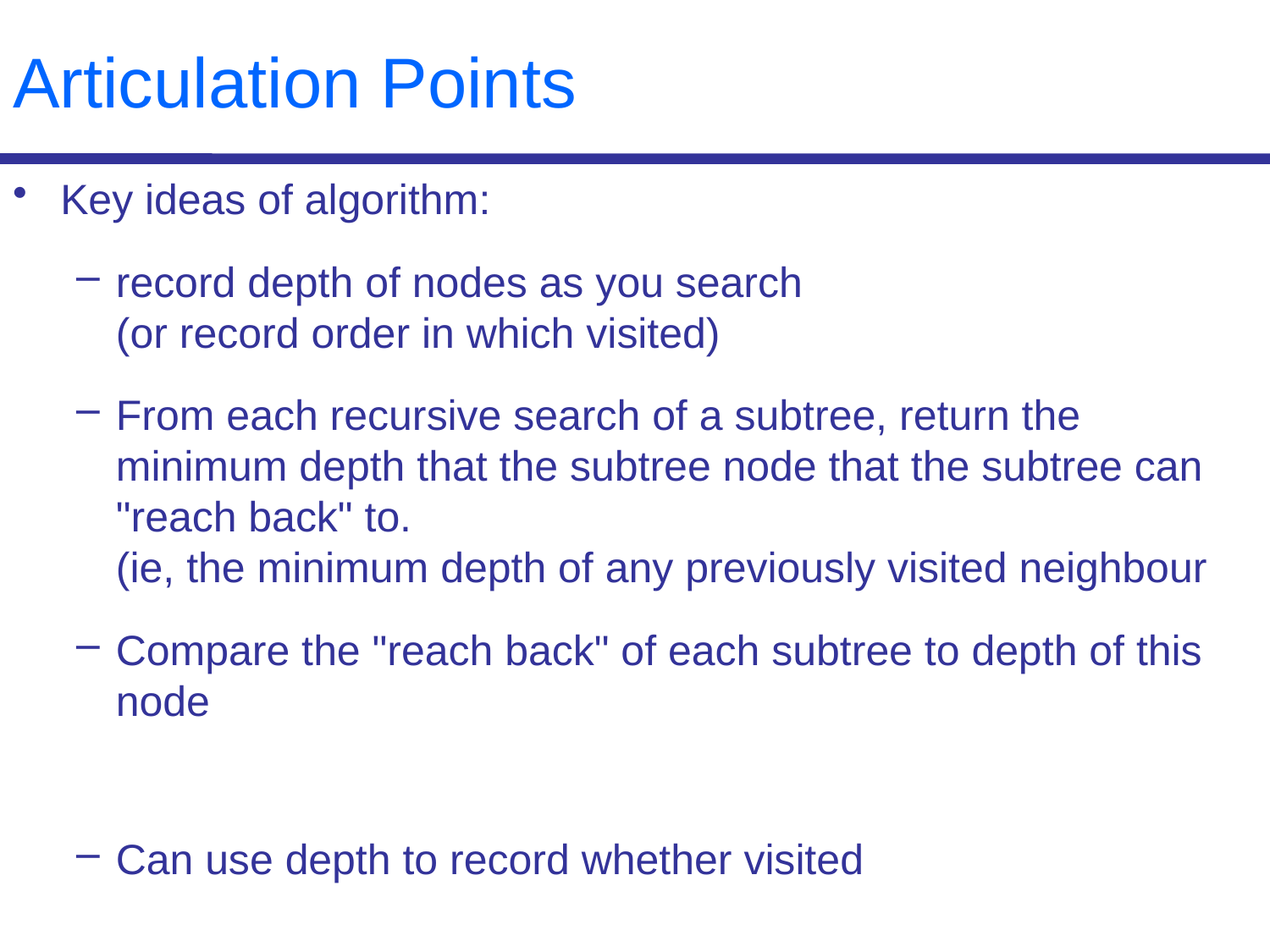

# Articulation Points
Key ideas of algorithm:
record depth of nodes as you search
(or record order in which visited)
From each recursive search of a subtree, return the minimum depth that the subtree node that the subtree can "reach back" to.
(ie, the minimum depth of any previously visited neighbour
Compare the "reach back" of each subtree to depth of this node

Can use depth to record whether visited